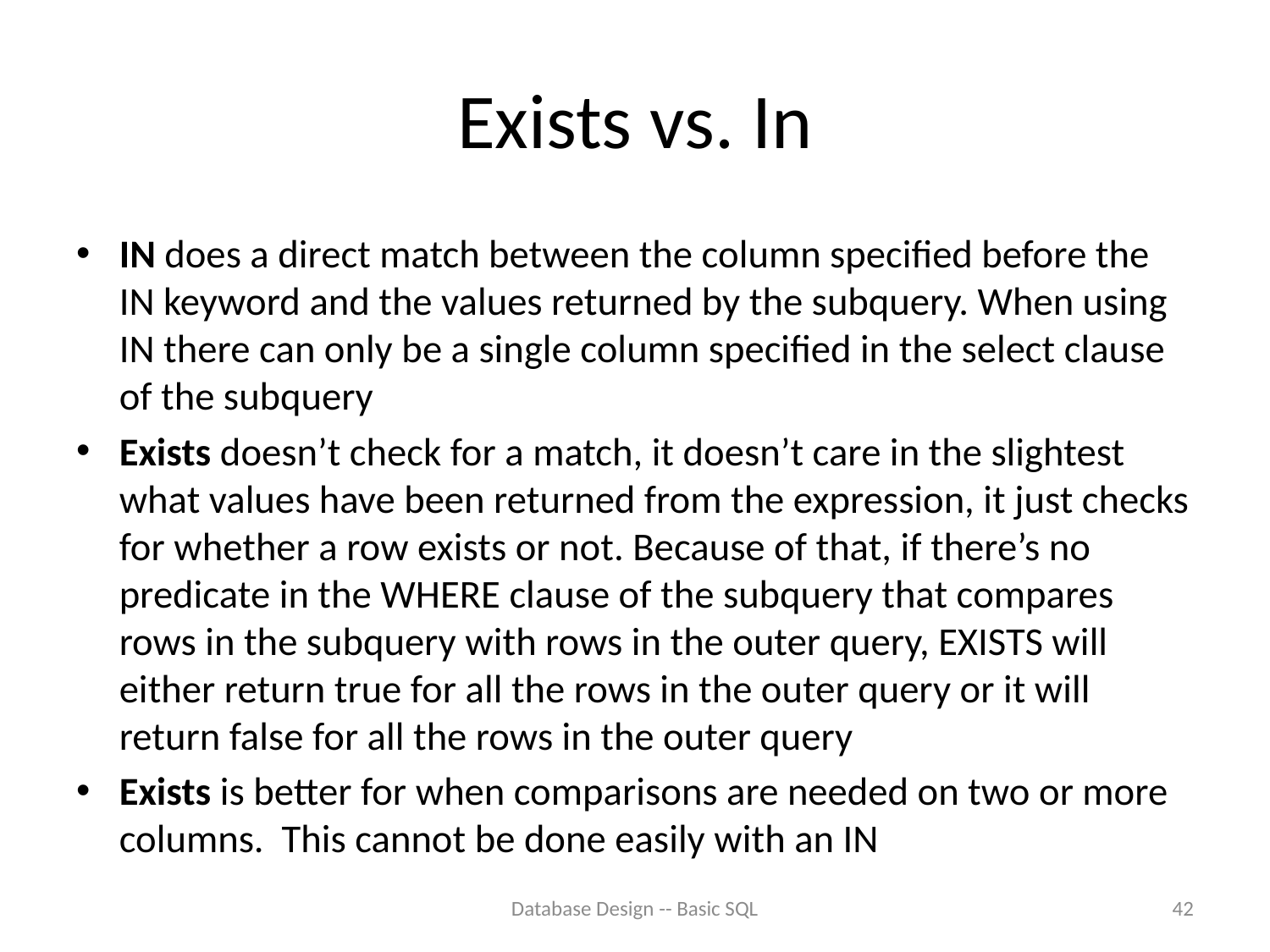

# Exists vs. In
IN does a direct match between the column specified before the IN keyword and the values returned by the subquery. When using IN there can only be a single column specified in the select clause of the subquery
Exists doesn’t check for a match, it doesn’t care in the slightest what values have been returned from the expression, it just checks for whether a row exists or not. Because of that, if there’s no predicate in the WHERE clause of the subquery that compares rows in the subquery with rows in the outer query, EXISTS will either return true for all the rows in the outer query or it will return false for all the rows in the outer query
Exists is better for when comparisons are needed on two or more columns.  This cannot be done easily with an IN

Database Design -- Basic SQL
42